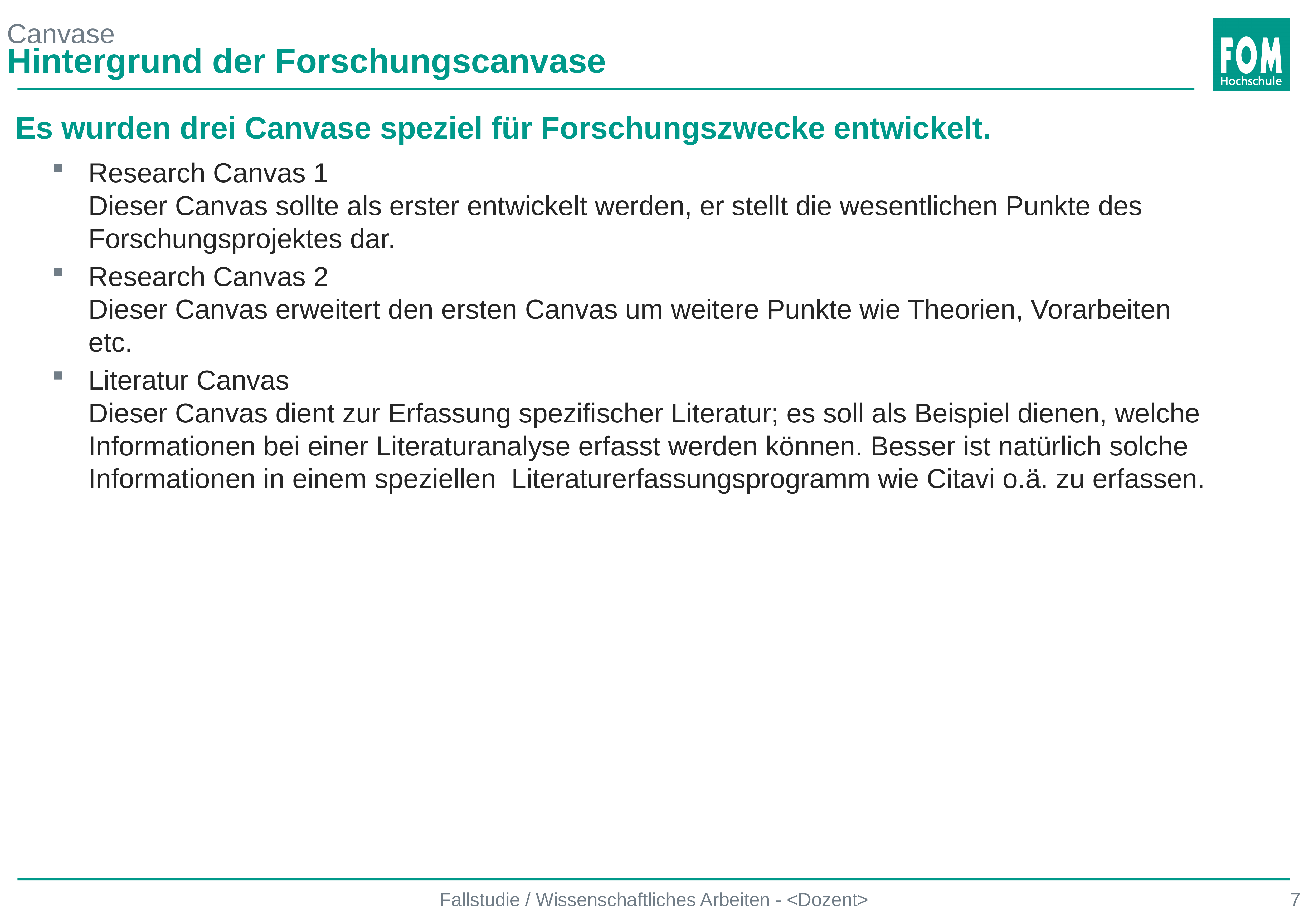

# Canvase
Hintergrund der Forschungscanvase
Es wurden drei Canvase speziel für Forschungszwecke entwickelt.
Research Canvas 1
Dieser Canvas sollte als erster entwickelt werden, er stellt die wesentlichen Punkte des Forschungsprojektes dar.
Research Canvas 2
Dieser Canvas erweitert den ersten Canvas um weitere Punkte wie Theorien, Vorarbeiten etc.
Literatur Canvas
Dieser Canvas dient zur Erfassung spezifischer Literatur; es soll als Beispiel dienen, welche Informationen bei einer Literaturanalyse erfasst werden können. Besser ist natürlich solche Informationen in einem speziellen  Literaturerfassungsprogramm wie Citavi o.ä. zu erfassen.

Fallstudie / Wissenschaftliches Arbeiten - <Dozent>
7